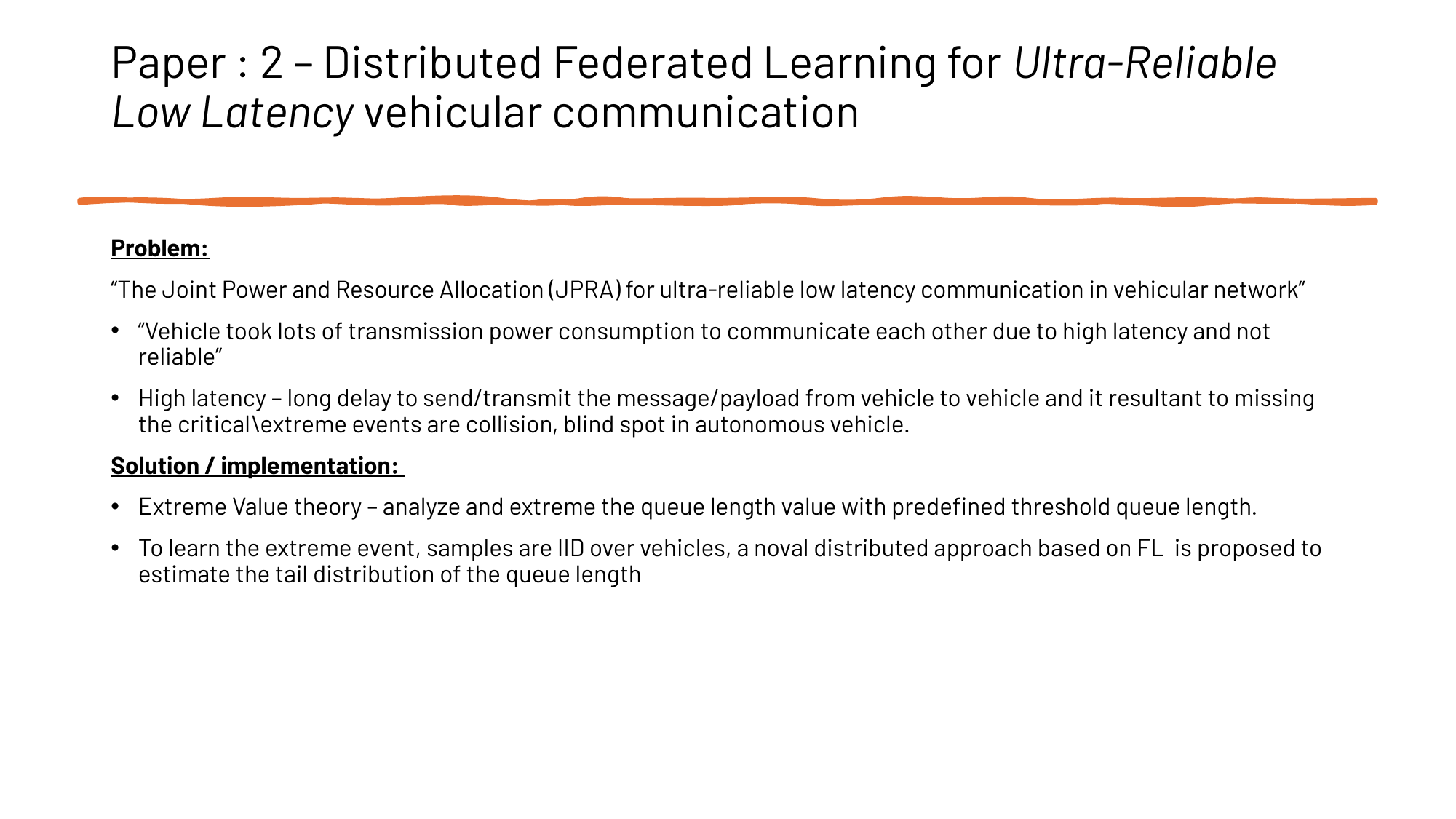

# Paper : 2 – Distributed Federated Learning for Ultra-Reliable Low Latency vehicular communication

Problem:
“The Joint Power and Resource Allocation (JPRA) for ultra-reliable low latency communication in vehicular network”
“Vehicle took lots of transmission power consumption to communicate each other due to high latency and not reliable”
High latency – long delay to send/transmit the message/payload from vehicle to vehicle and it resultant to missing the critical\extreme events are collision, blind spot in autonomous vehicle.
Solution / implementation:
Extreme Value theory – analyze and extreme the queue length value with predefined threshold queue length.
To learn the extreme event, samples are IID over vehicles, a noval distributed approach based on FL  is proposed to estimate the tail distribution of the queue length